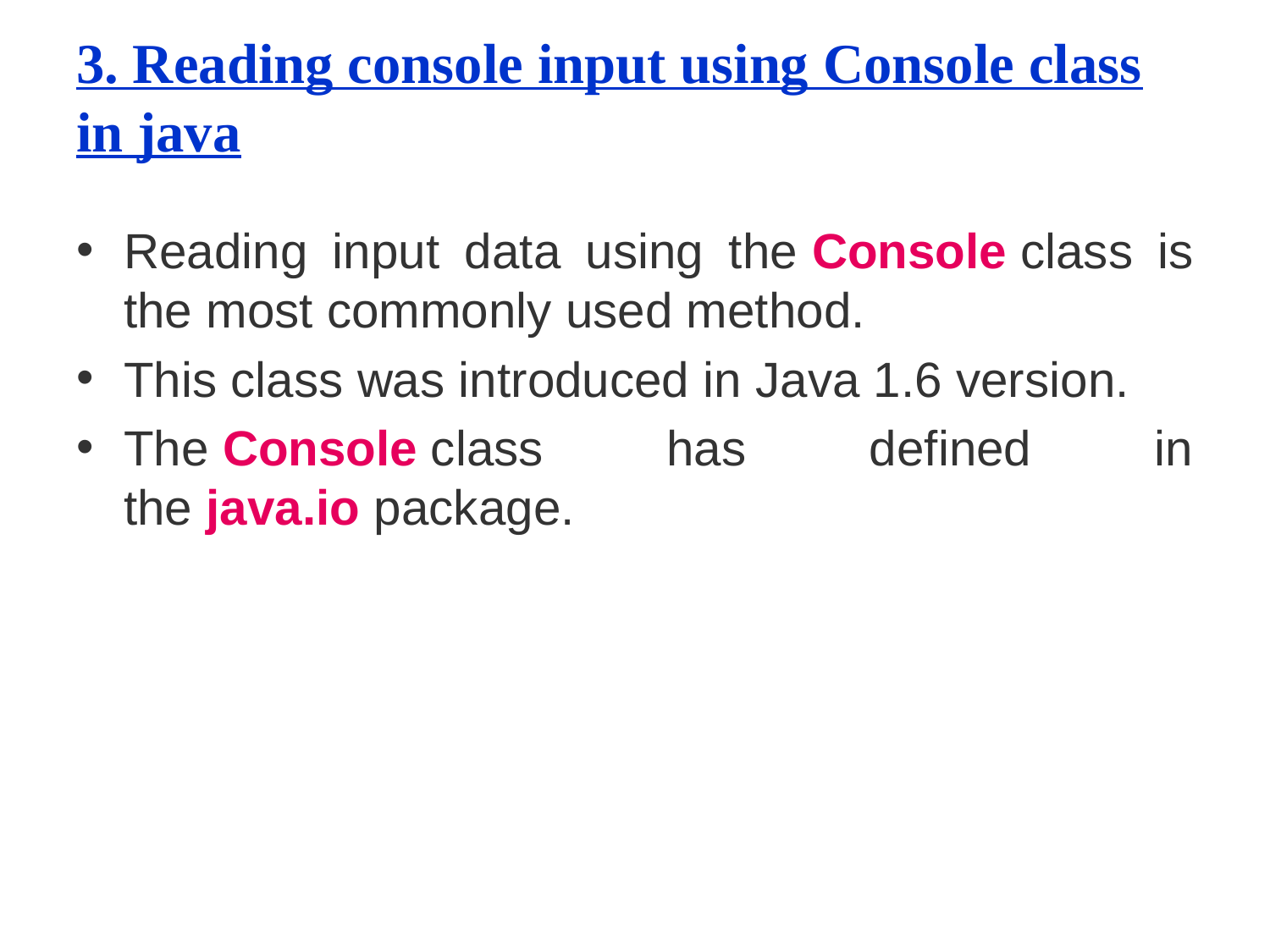

# 3. Reading console input using Console class in java
Reading input data using the Console class is the most commonly used method.
This class was introduced in Java 1.6 version.
The Console class has defined in the java.io package.